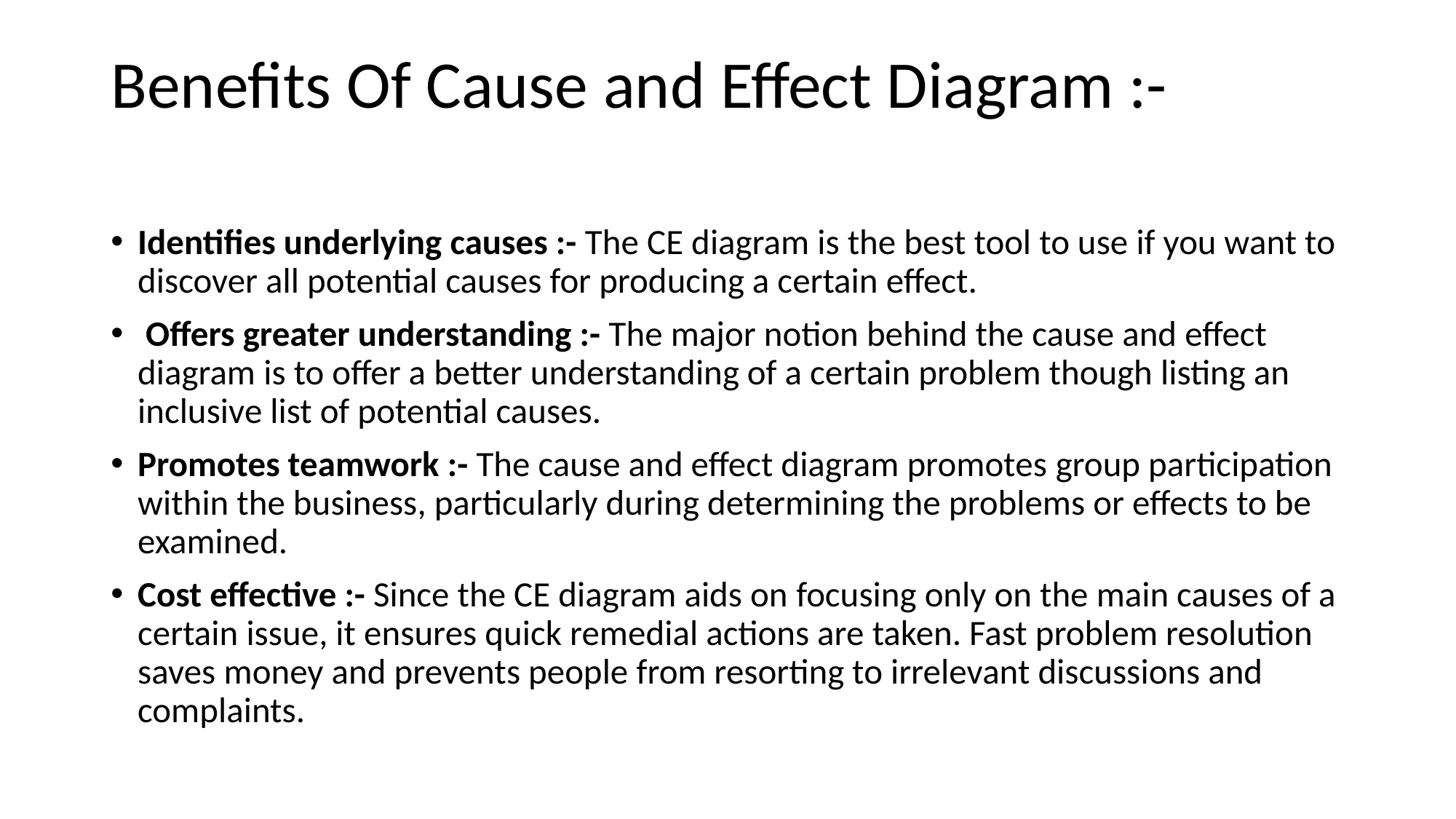

# Benefits Of Cause and Effect Diagram :-

Identifies underlying causes :- The CE diagram is the best tool to use if you want to discover all potential causes for producing a certain effect.
 Offers greater understanding :- The major notion behind the cause and effect diagram is to offer a better understanding of a certain problem though listing an inclusive list of potential causes.
Promotes teamwork :- The cause and effect diagram promotes group participation within the business, particularly during determining the problems or effects to be examined.
Cost effective :- Since the CE diagram aids on focusing only on the main causes of a certain issue, it ensures quick remedial actions are taken. Fast problem resolution saves money and prevents people from resorting to irrelevant discussions and complaints.